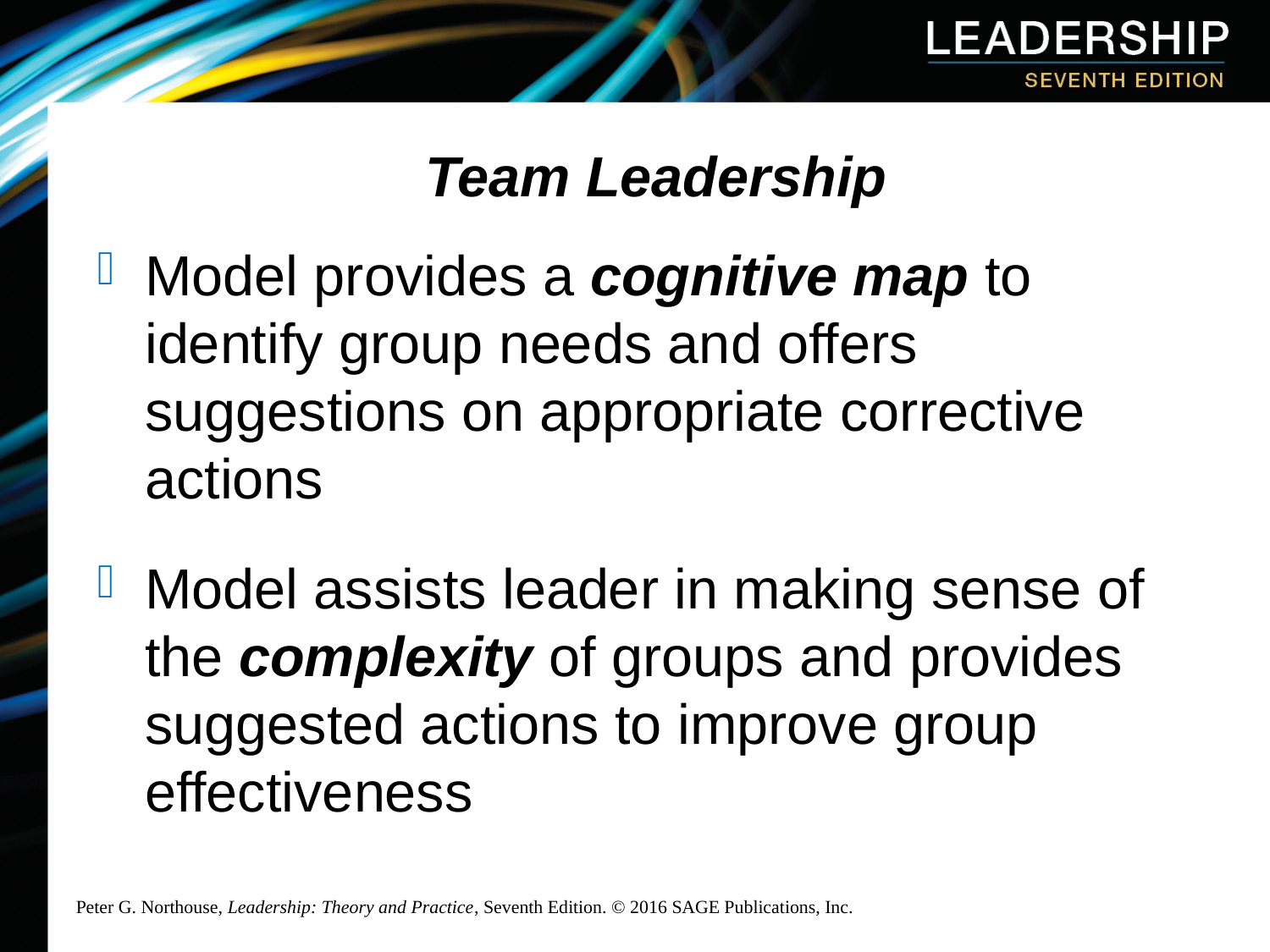

# Team Leadership
Model provides a cognitive map to identify group needs and offers suggestions on appropriate corrective actions
Model assists leader in making sense of the complexity of groups and provides suggested actions to improve group effectiveness
Peter G. Northouse, Leadership: Theory and Practice, Seventh Edition. © 2016 SAGE Publications, Inc.